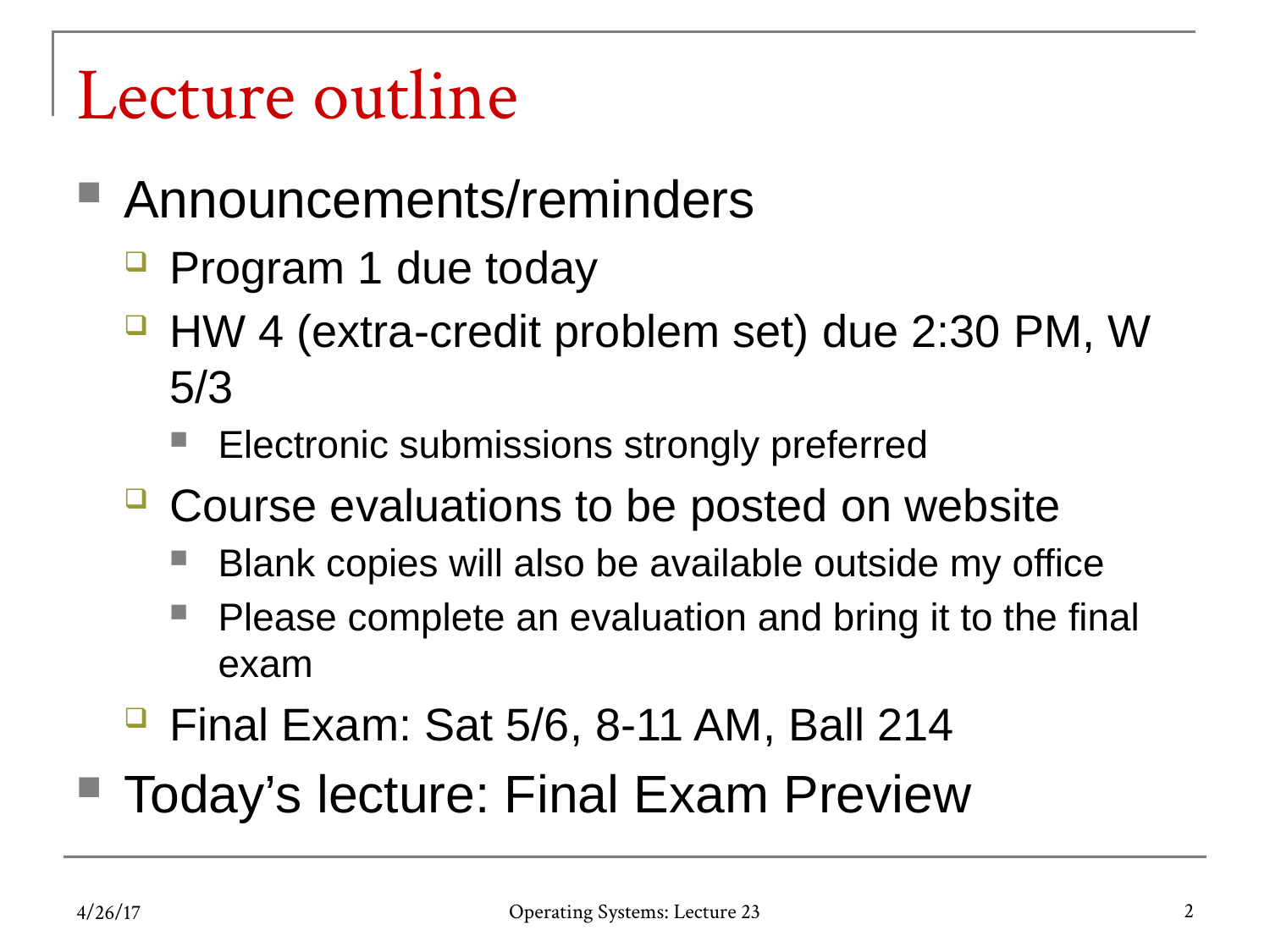

# Lecture outline
Announcements/reminders
Program 1 due today
HW 4 (extra-credit problem set) due 2:30 PM, W 5/3
Electronic submissions strongly preferred
Course evaluations to be posted on website
Blank copies will also be available outside my office
Please complete an evaluation and bring it to the final exam
Final Exam: Sat 5/6, 8-11 AM, Ball 214
Today’s lecture: Final Exam Preview
4/26/17
2
Operating Systems: Lecture 23